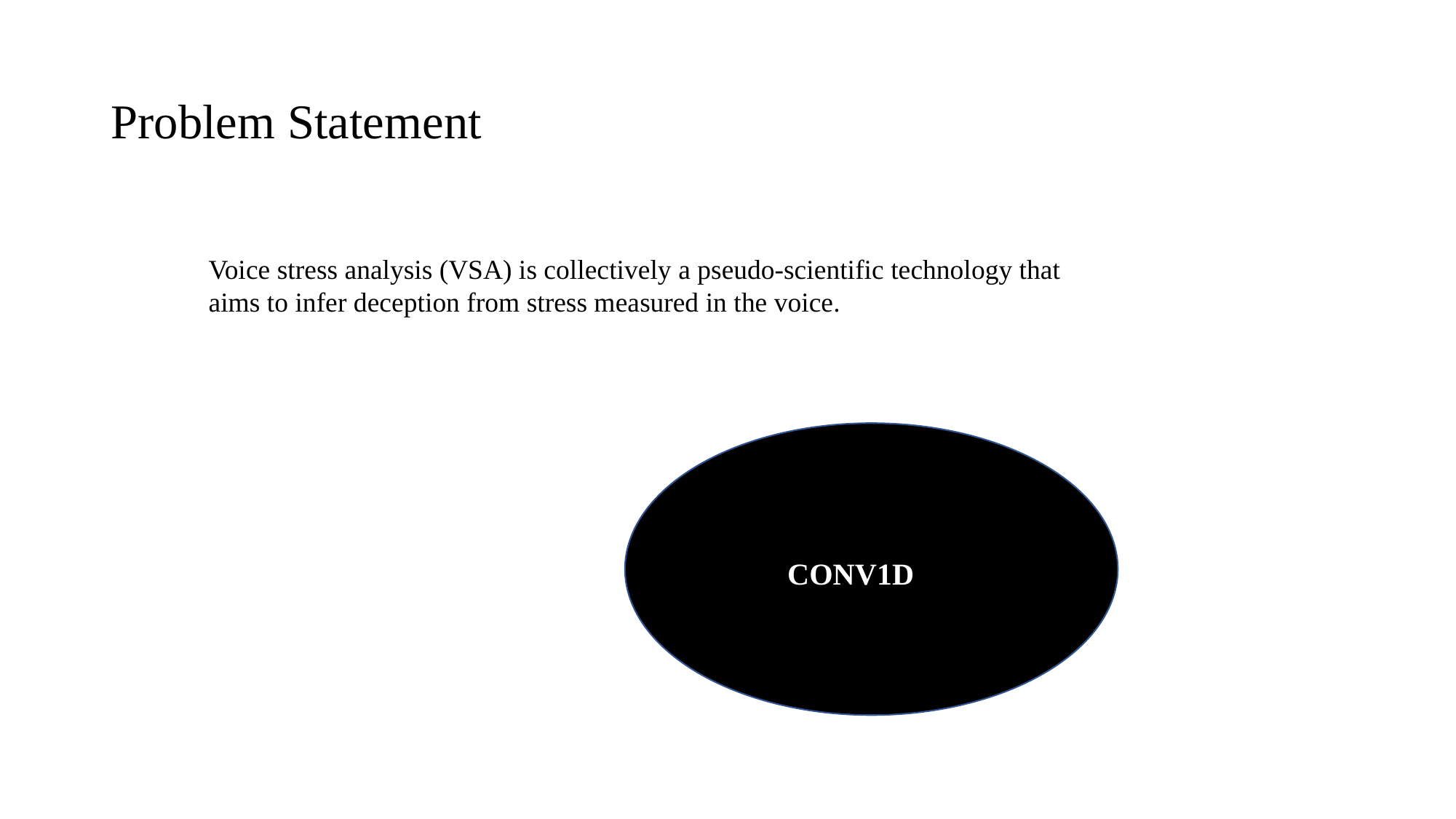

# Problem Statement
Voice stress analysis (VSA) is collectively a pseudo-scientific technology that aims to infer deception from stress measured in the voice.

CONV1DV